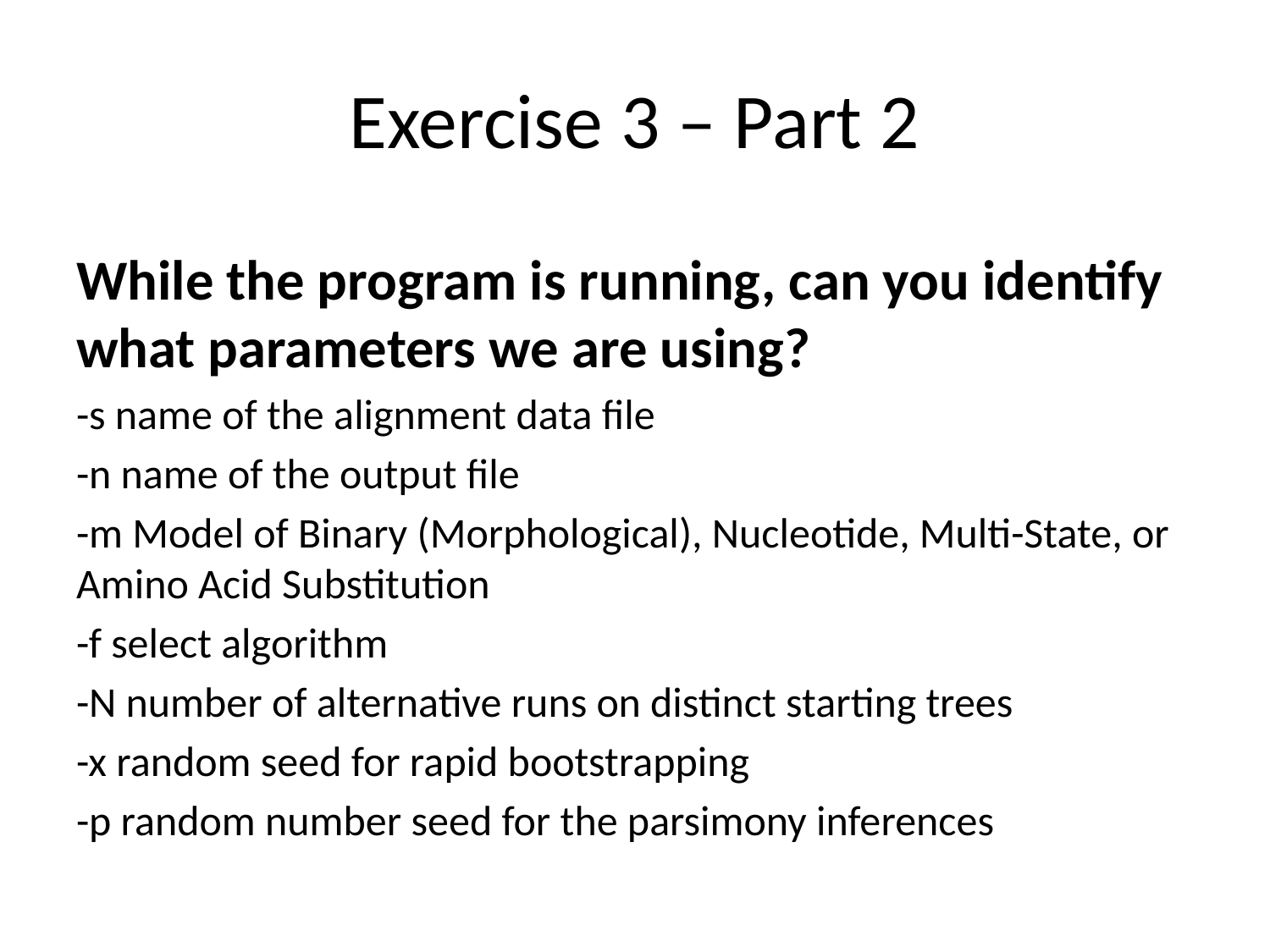

# Exercise 3 – Part 2
While the program is running, can you identify what parameters we are using?
-s name of the alignment data file
-n name of the output file
-m Model of Binary (Morphological), Nucleotide, Multi-State, or Amino Acid Substitution
-f select algorithm
-N number of alternative runs on distinct starting trees
-x random seed for rapid bootstrapping
-p random number seed for the parsimony inferences